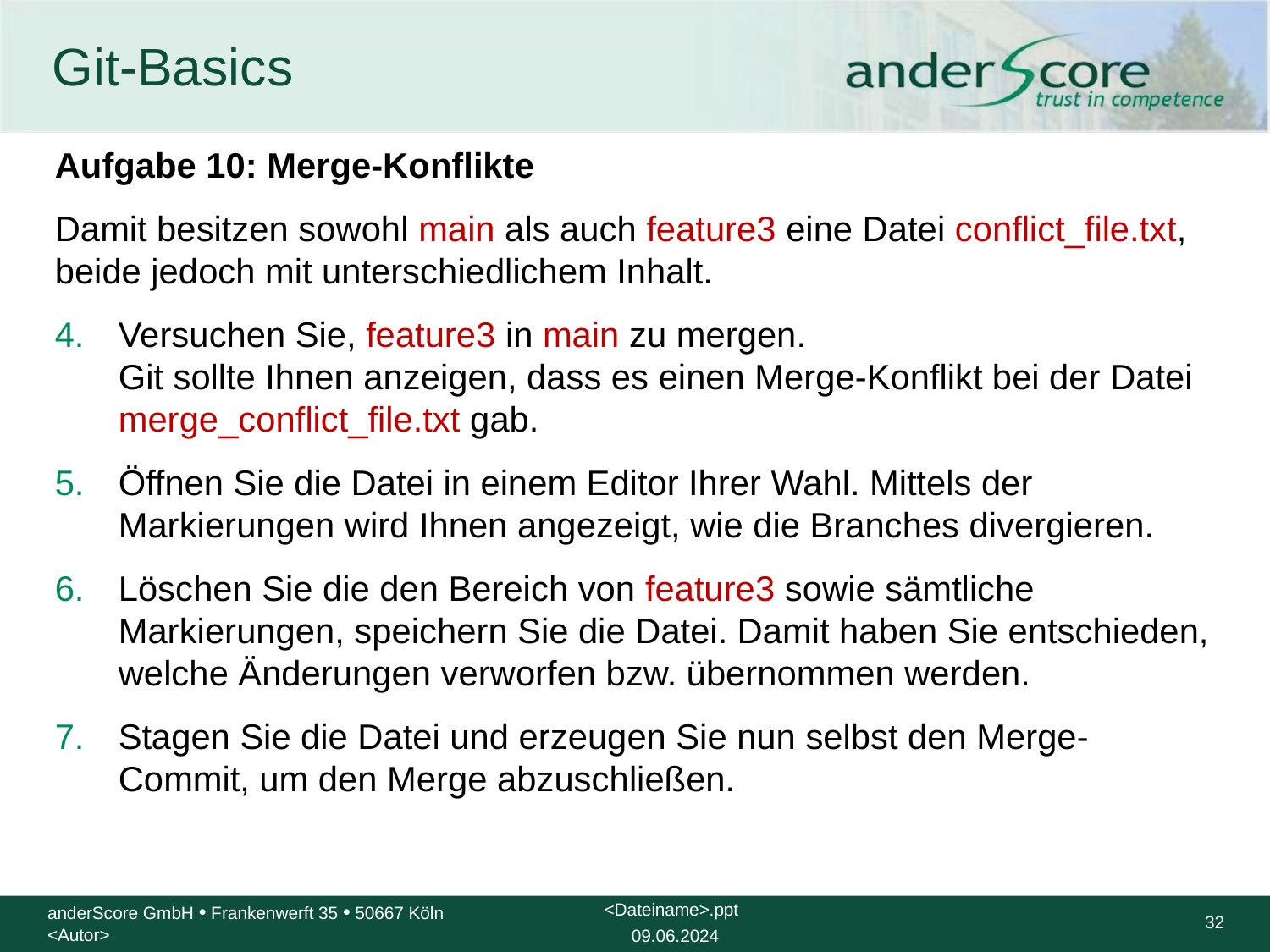

# Git-Basics
Aufgabe 10: Merge-Konflikte
Damit besitzen sowohl main als auch feature3 eine Datei conflict_file.txt, beide jedoch mit unterschiedlichem Inhalt.
Versuchen Sie, feature3 in main zu mergen.
Git sollte Ihnen anzeigen, dass es einen Merge-Konflikt bei der Datei merge_conflict_file.txt gab.
Öffnen Sie die Datei in einem Editor Ihrer Wahl. Mittels der Markierungen wird Ihnen angezeigt, wie die Branches divergieren.
Löschen Sie die den Bereich von feature3 sowie sämtliche Markierungen, speichern Sie die Datei. Damit haben Sie entschieden, welche Änderungen verworfen bzw. übernommen werden.
Stagen Sie die Datei und erzeugen Sie nun selbst den Merge-Commit, um den Merge abzuschließen.